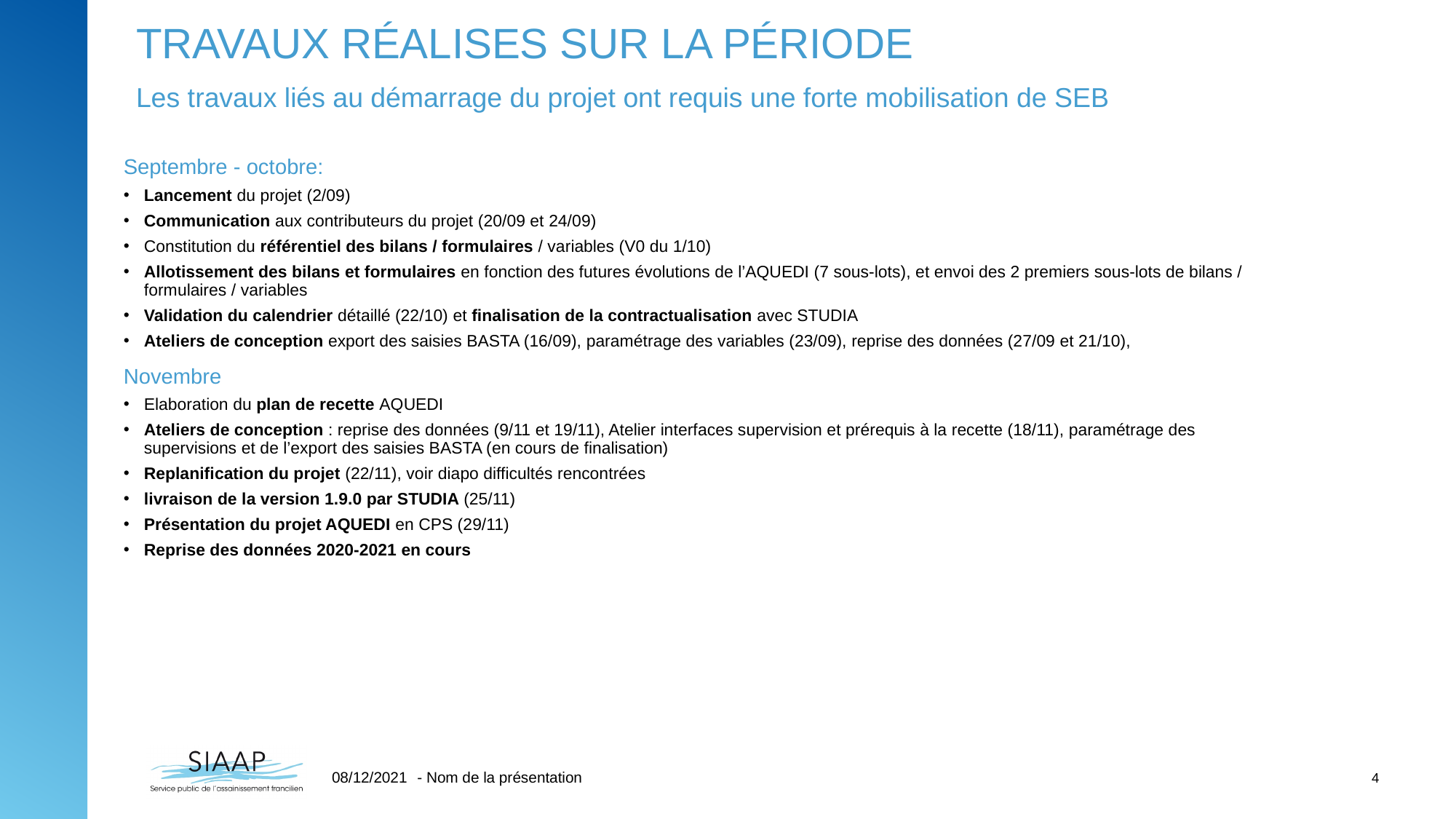

# Travaux réalises sur la période
Les travaux liés au démarrage du projet ont requis une forte mobilisation de SEB

Septembre - octobre:
Lancement du projet (2/09)
Communication aux contributeurs du projet (20/09 et 24/09)
Constitution du référentiel des bilans / formulaires / variables (V0 du 1/10)
Allotissement des bilans et formulaires en fonction des futures évolutions de l’AQUEDI (7 sous-lots), et envoi des 2 premiers sous-lots de bilans / formulaires / variables
Validation du calendrier détaillé (22/10) et finalisation de la contractualisation avec STUDIA
Ateliers de conception export des saisies BASTA (16/09), paramétrage des variables (23/09), reprise des données (27/09 et 21/10),
Novembre
Elaboration du plan de recette AQUEDI
Ateliers de conception : reprise des données (9/11 et 19/11), Atelier interfaces supervision et prérequis à la recette (18/11), paramétrage des supervisions et de l’export des saisies BASTA (en cours de finalisation)
Replanification du projet (22/11), voir diapo difficultés rencontrées
livraison de la version 1.9.0 par STUDIA (25/11)
Présentation du projet AQUEDI en CPS (29/11)
Reprise des données 2020-2021 en cours
08/12/2021
- Nom de la présentation
4